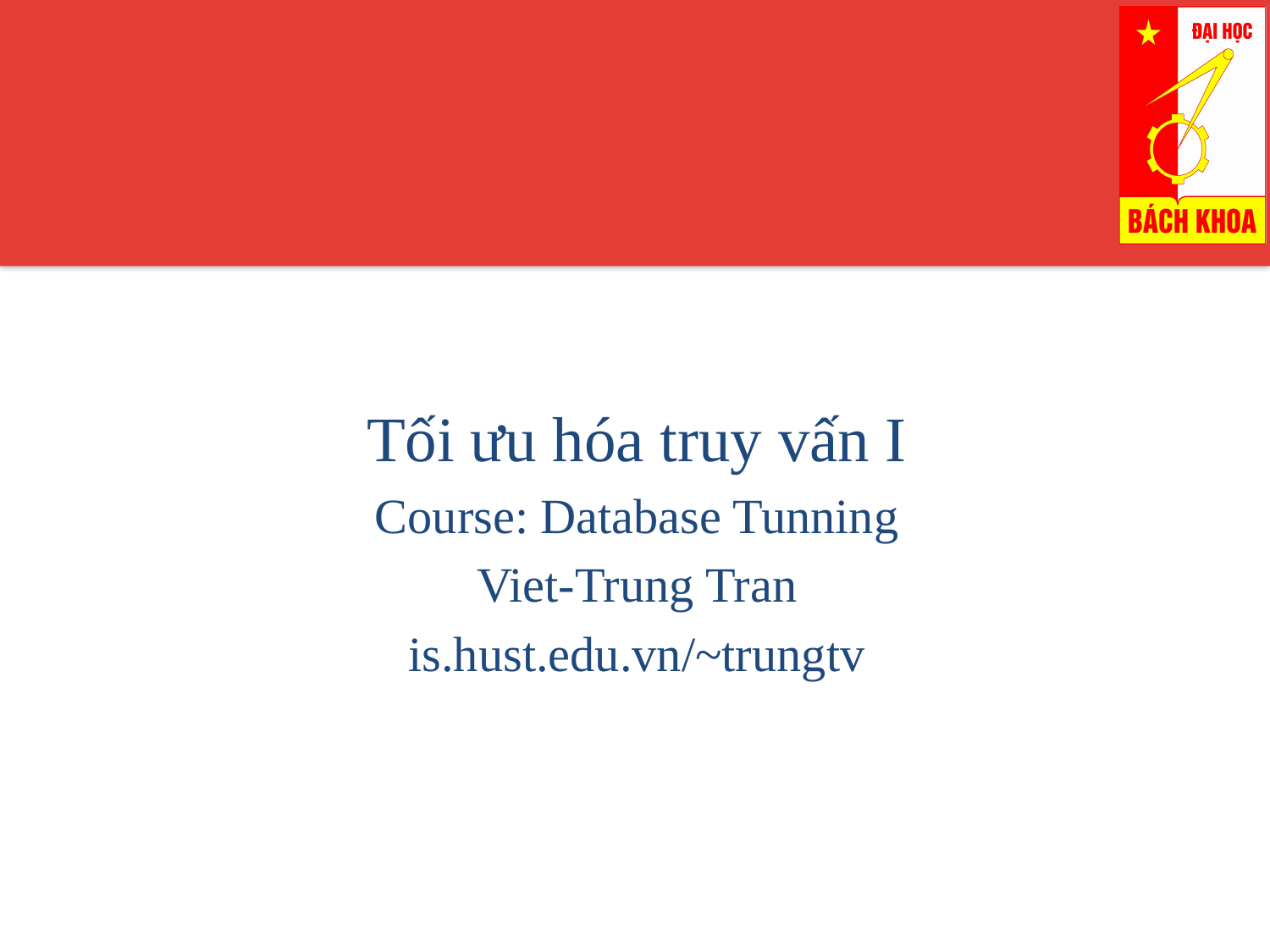

Tối ưu hóa truy vấn I
Course: Database Tunning
Viet-Trung Tran
is.hust.edu.vn/~trungtv